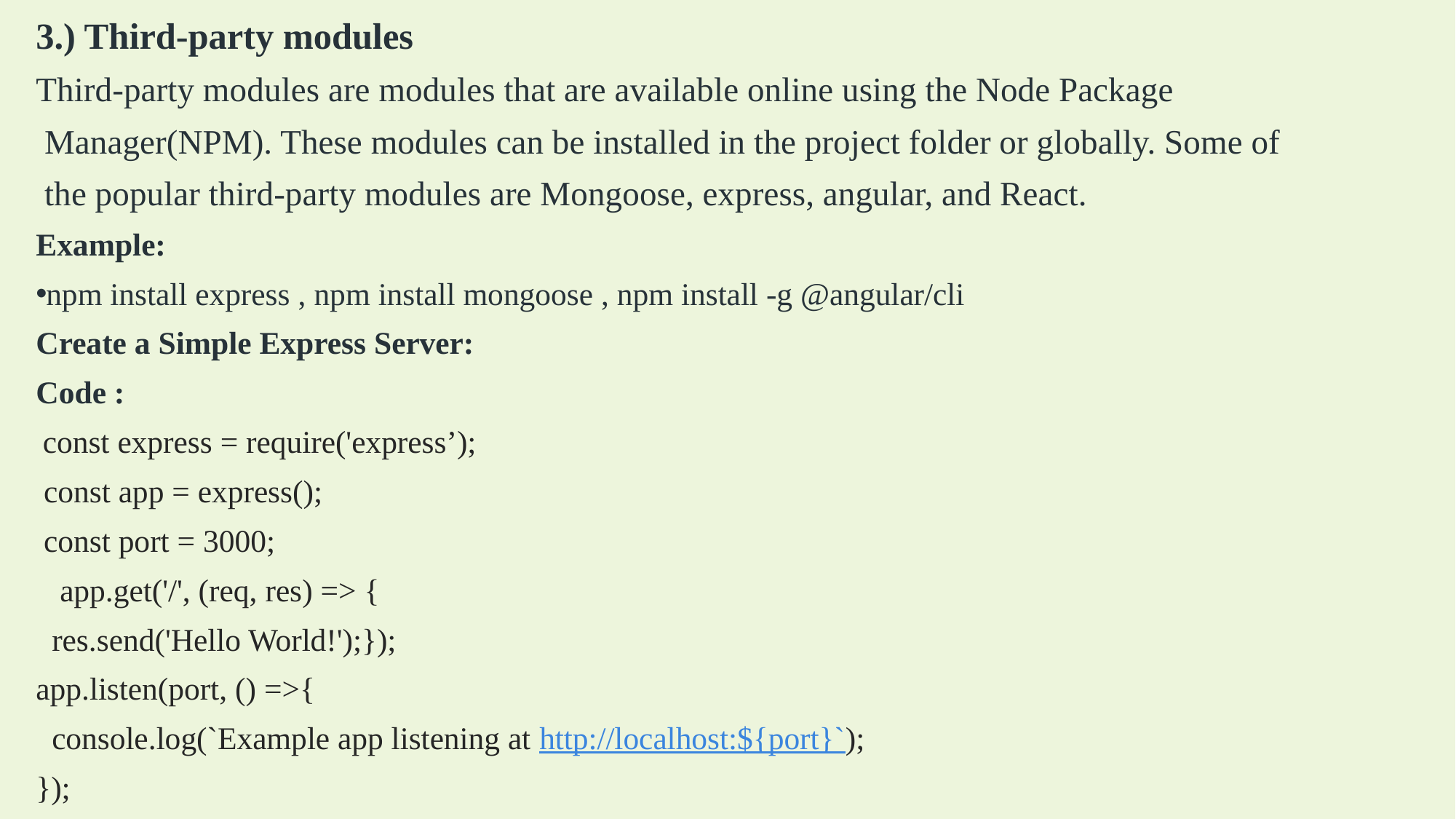

3.) Third-party modules
Third-party modules are modules that are available online using the Node Package
 Manager(NPM). These modules can be installed in the project folder or globally. Some of
 the popular third-party modules are Mongoose, express, angular, and React.
Example:
npm install express , npm install mongoose , npm install -g @angular/cli
Create a Simple Express Server:
Code :
 const express = require('express’);
 const app = express();
 const port = 3000;
   app.get('/', (req, res) => {
  res.send('Hello World!');});
app.listen(port, () =>{
  console.log(`Example app listening at http://localhost:${port}`);
});